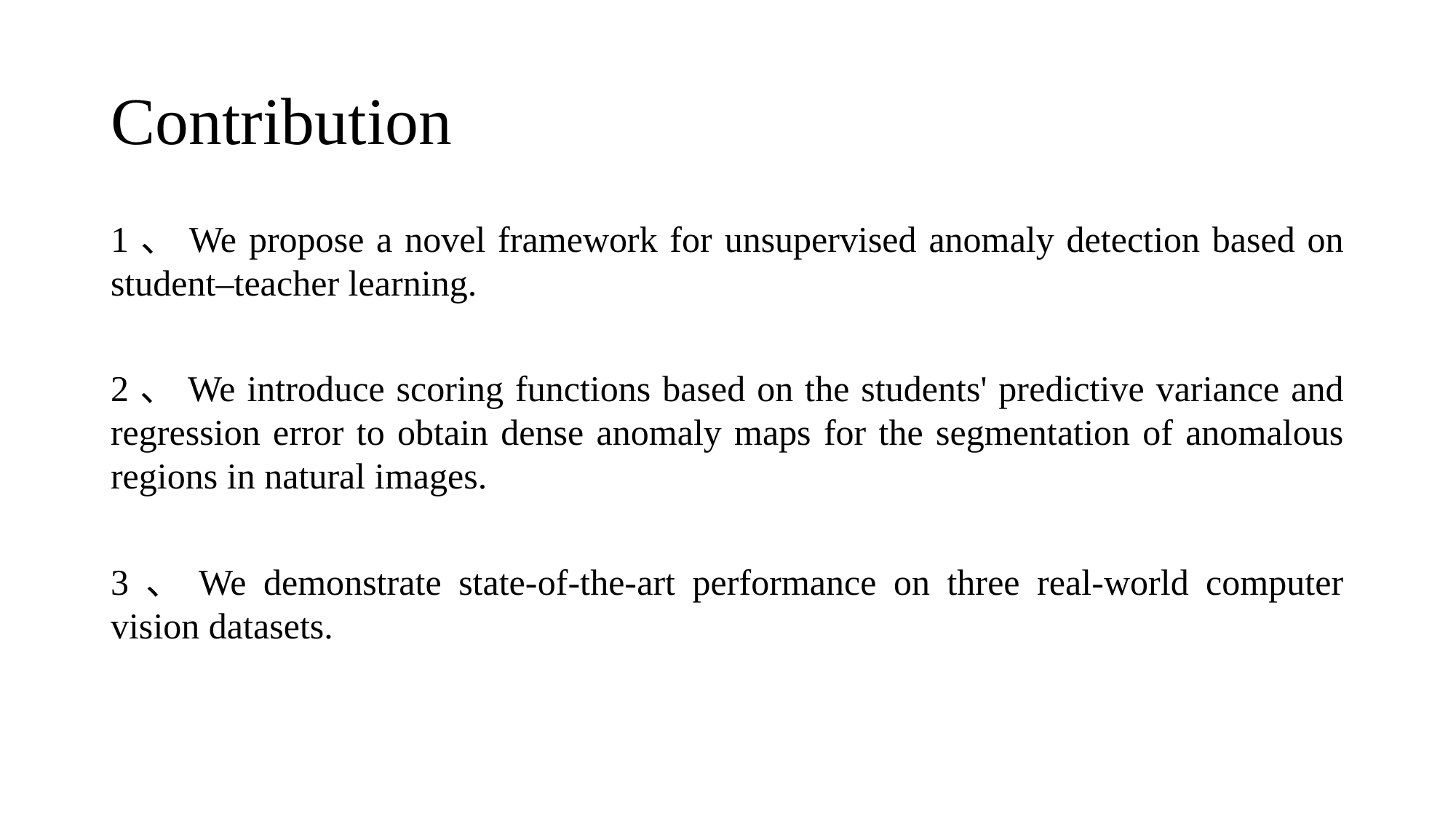

# Contribution
1、We propose a novel framework for unsupervised anomaly detection based on student–teacher learning.
2、We introduce scoring functions based on the students' predictive variance and regression error to obtain dense anomaly maps for the segmentation of anomalous regions in natural images.
3、We demonstrate state-of-the-art performance on three real-world computer vision datasets.